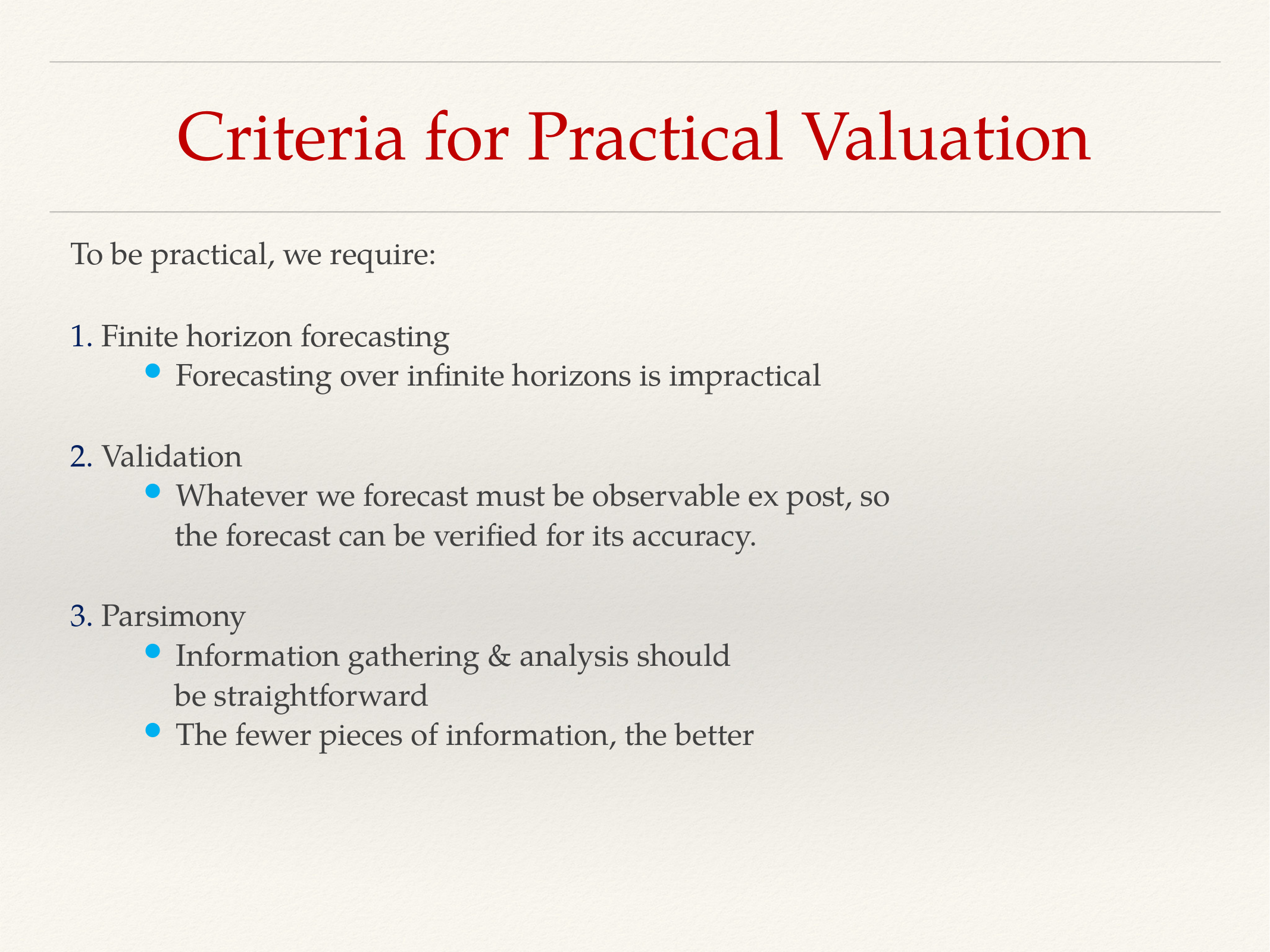

# Criteria for Practical Valuation
To be practical, we require:

1. Finite horizon forecasting
 Forecasting over infinite horizons is impractical

2. Validation
 Whatever we forecast must be observable ex post, so
    the forecast can be verified for its accuracy.

3. Parsimony
 Information gathering & analysis should
    be straightforward
 The fewer pieces of information, the better